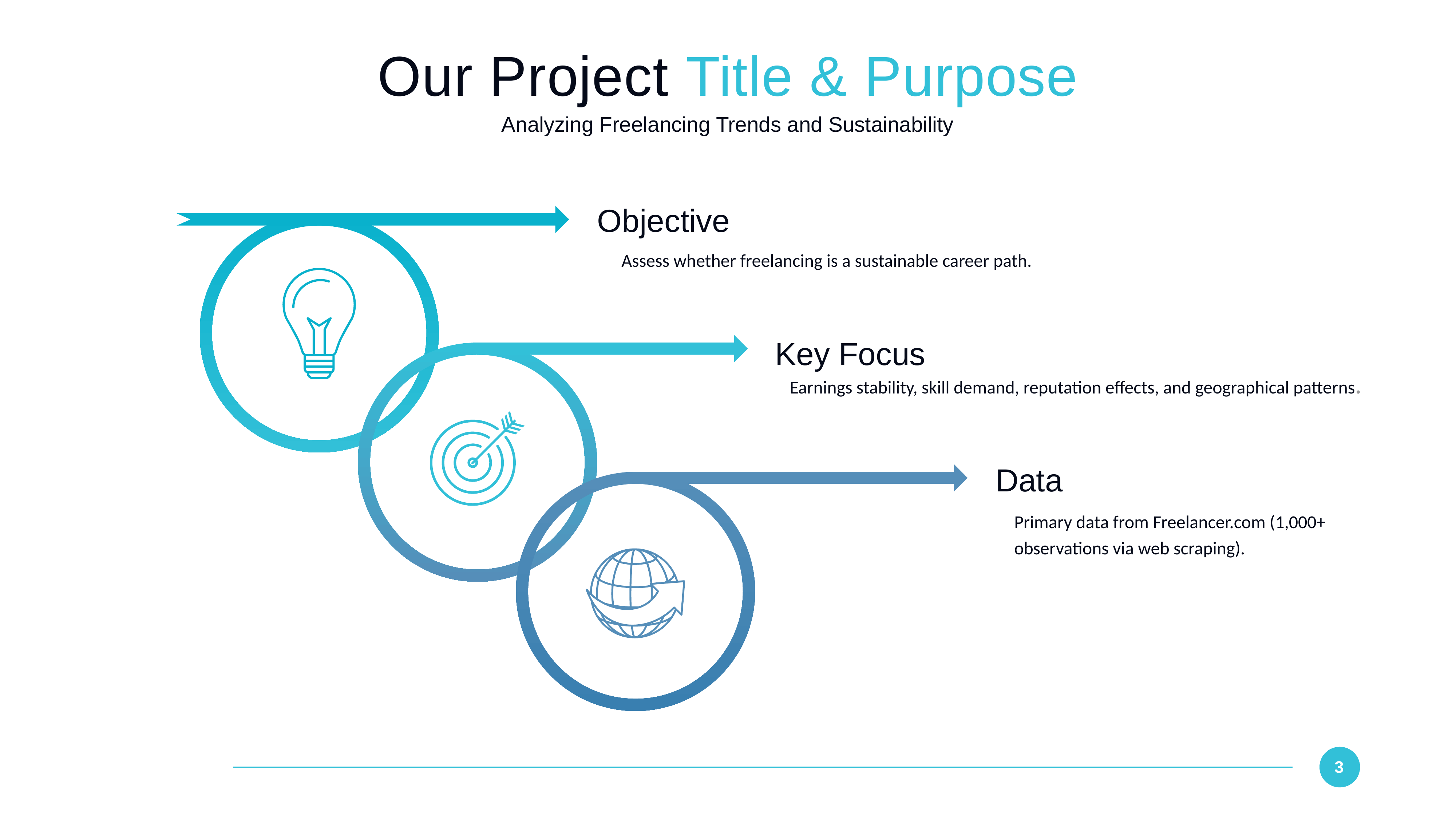

# Our Project Title & Purpose
Analyzing Freelancing Trends and Sustainability
Objective

Assess whether freelancing is a sustainable career path.

Key Focus

Earnings stability, skill demand, reputation effects, and geographical patterns.

Data

Primary data from Freelancer.com (1,000+ observations via web scraping).